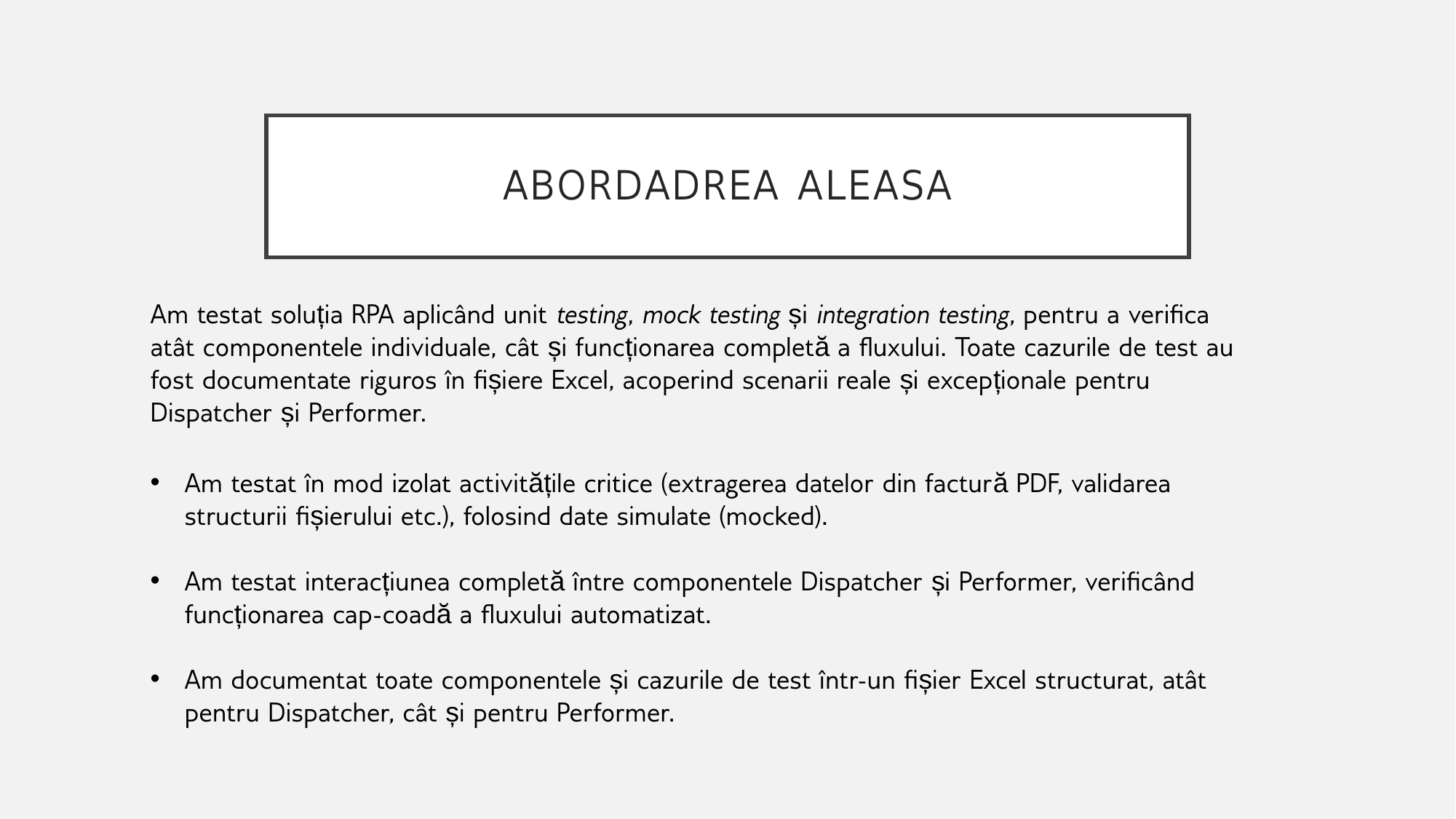

# Abordadrea aleasa
Am testat soluția RPA aplicând unit testing, mock testing și integration testing, pentru a verifica atât componentele individuale, cât și funcționarea completă a fluxului. Toate cazurile de test au fost documentate riguros în fișiere Excel, acoperind scenarii reale și excepționale pentru Dispatcher și Performer.
Am testat în mod izolat activitățile critice (extragerea datelor din factură PDF, validarea structurii fișierului etc.), folosind date simulate (mocked).

Am testat interacțiunea completă între componentele Dispatcher și Performer, verificând funcționarea cap-coadă a fluxului automatizat.

Am documentat toate componentele și cazurile de test într-un fișier Excel structurat, atât pentru Dispatcher, cât și pentru Performer.